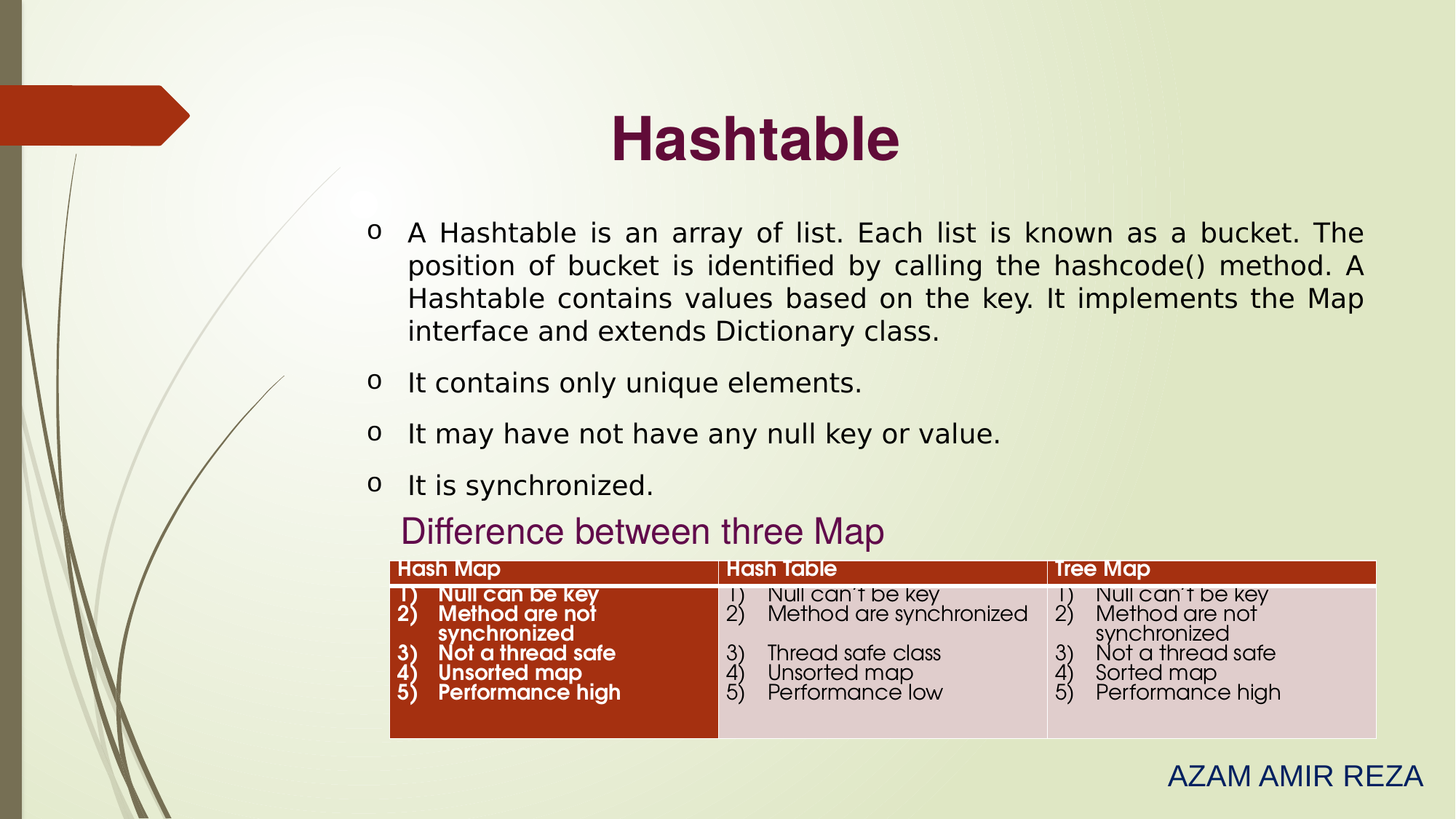

Hashtable
A Hashtable is an array of list. Each list is known as a bucket. The position of bucket is identified by calling the hashcode() method. A Hashtable contains values based on the key. It implements the Map interface and extends Dictionary class.
It contains only unique elements.
It may have not have any null key or value.
It is synchronized.
Difference between three Map

| Hash Map | Hash Table | Tree Map |
| --- | --- | --- |
| Null can be key Method are not synchronized Not a thread safe Unsorted map Performance high | Null can’t be key Method are synchronized   Thread safe class Unsorted map Performance low | Null can’t be key Method are not synchronized Not a thread safe Sorted map Performance high |
AZAM AMIR REZA